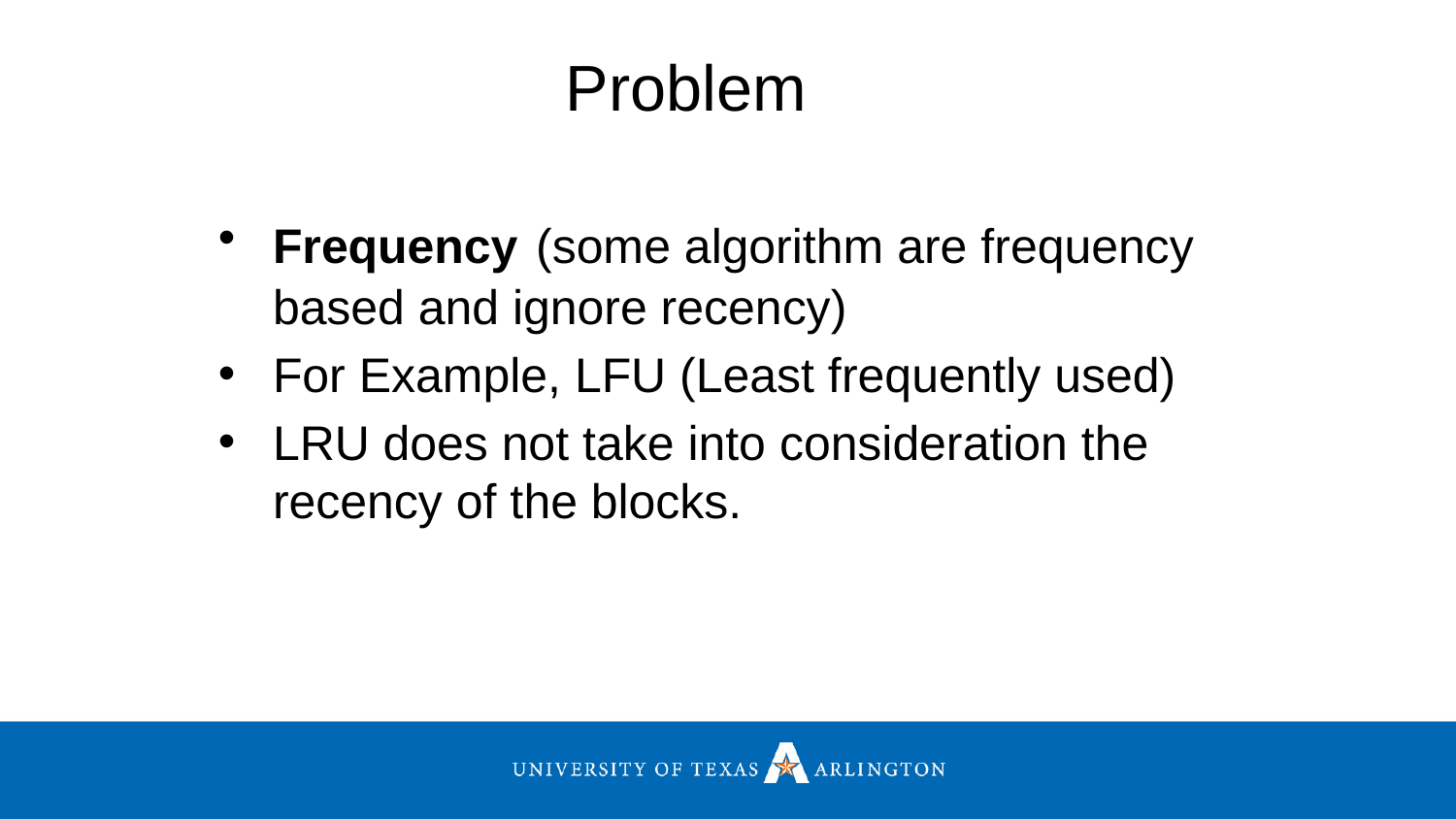

Problem
Frequency (some algorithm are frequency based and ignore recency)
For Example, LFU (Least frequently used)
LRU does not take into consideration the recency of the blocks.